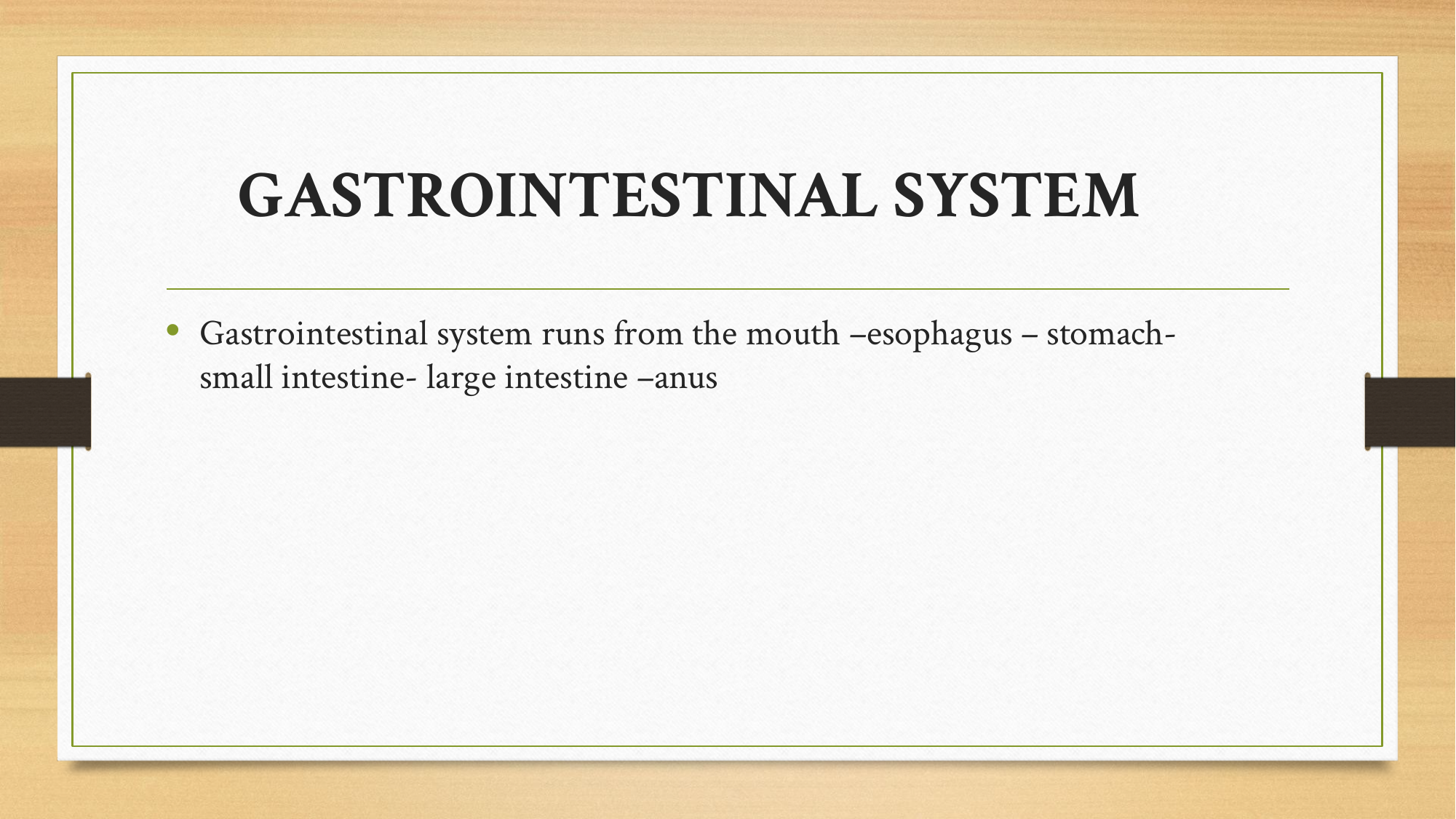

# GASTROINTESTINAL SYSTEM
Gastrointestinal system runs from the mouth –esophagus – stomach-small intestine- large intestine –anus